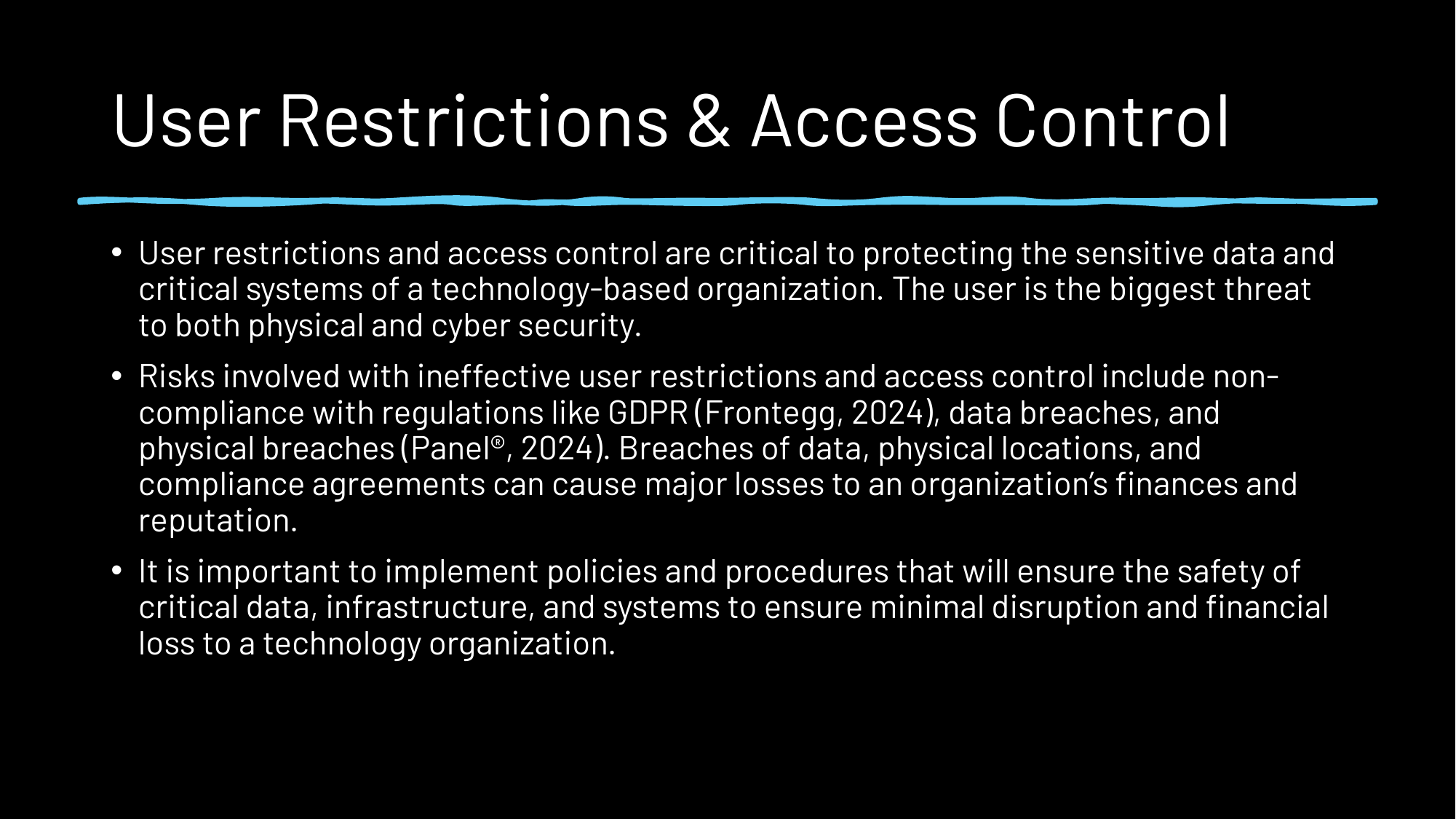

# User Restrictions & Access Control

User restrictions and access control are critical to protecting the sensitive data and critical systems of a technology-based organization. The user is the biggest threat to both physical and cyber security.
Risks involved with ineffective user restrictions and access control include non-compliance with regulations like GDPR (Frontegg, 2024), data breaches, and physical breaches (Panel®, 2024). Breaches of data, physical locations, and compliance agreements can cause major losses to an organization’s finances and reputation.
It is important to implement policies and procedures that will ensure the safety of critical data, infrastructure, and systems to ensure minimal disruption and financial loss to a technology organization.